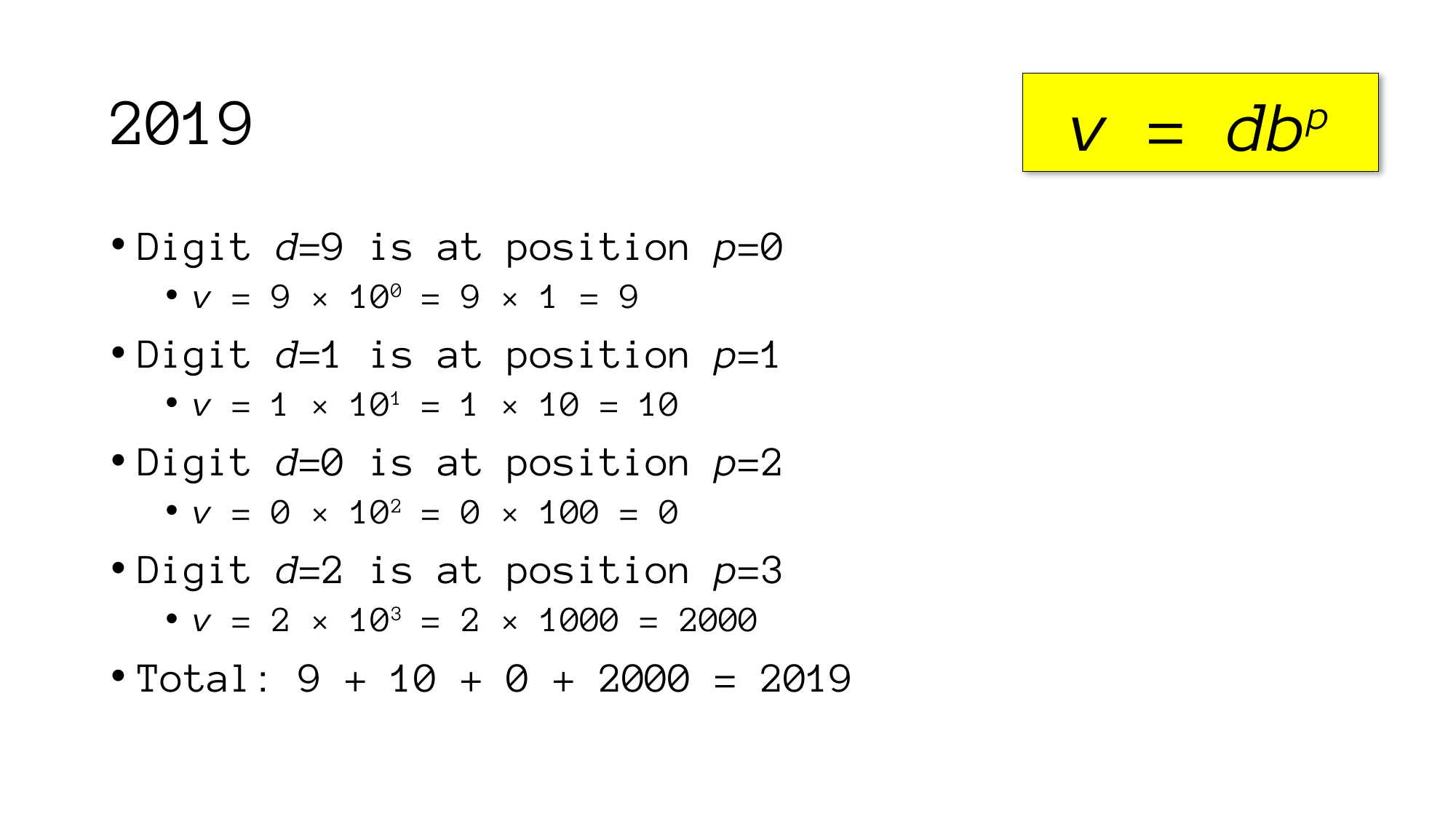

# 2019
v = dbp
Digit d=9 is at position p=0
v = 9 × 100 = 9 × 1 = 9
Digit d=1 is at position p=1
v = 1 × 101 = 1 × 10 = 10
Digit d=0 is at position p=2
v = 0 × 102 = 0 × 100 = 0
Digit d=2 is at position p=3
v = 2 × 103 = 2 × 1000 = 2000
Total: 9 + 10 + 0 + 2000 = 2019